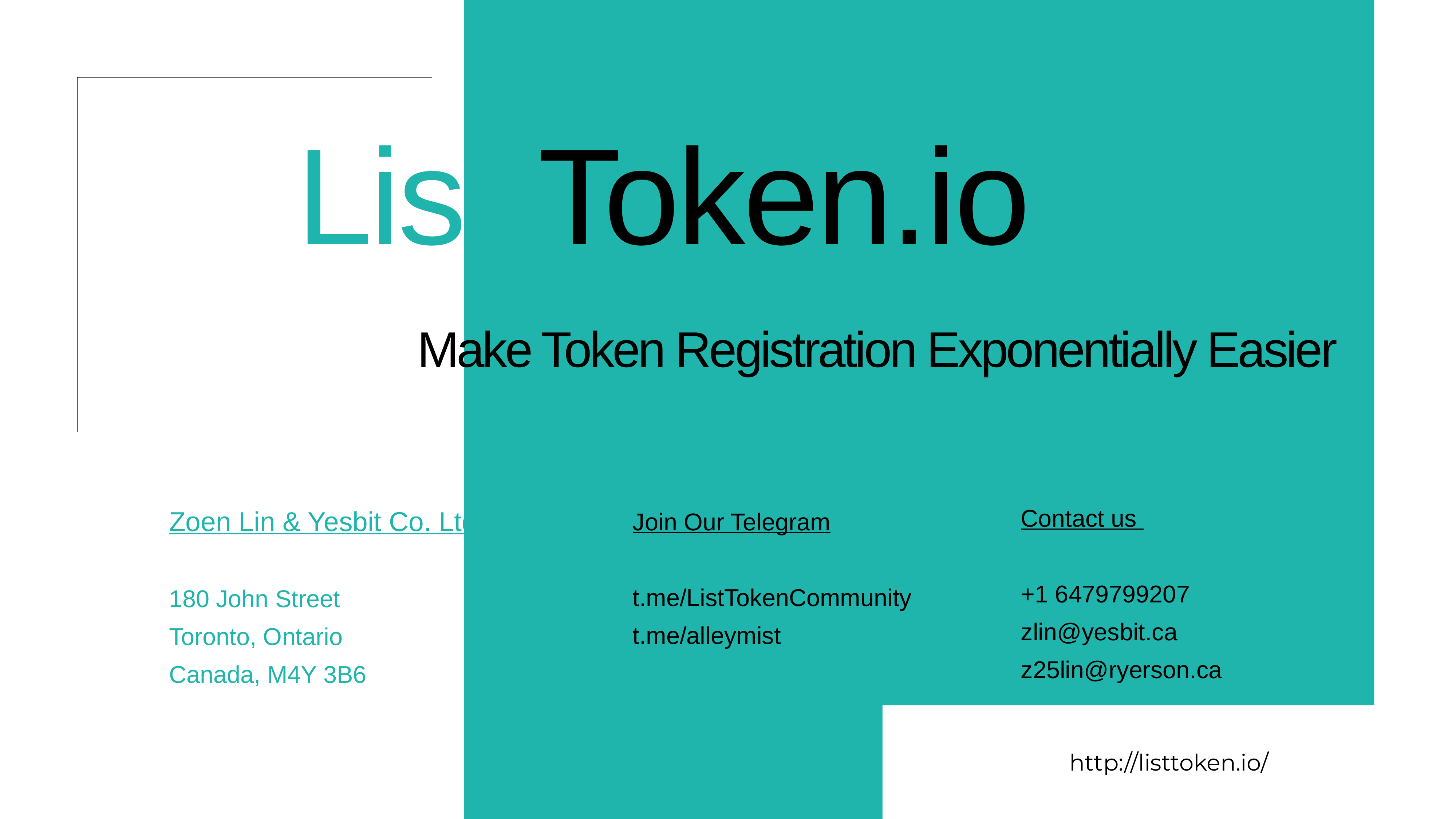

List Token.io

Make Token Registration Exponentially Easier
Zoen Lin & Yesbit Co. Ltd.

180 John Street
Toronto, Ontario
Canada, M4Y 3B6
Contact us

+1 6479799207
zlin@yesbit.ca
z25lin@ryerson.ca
Join Our Telegram

t.me/ListTokenCommunity
t.me/alleymist

http://listtoken.io/